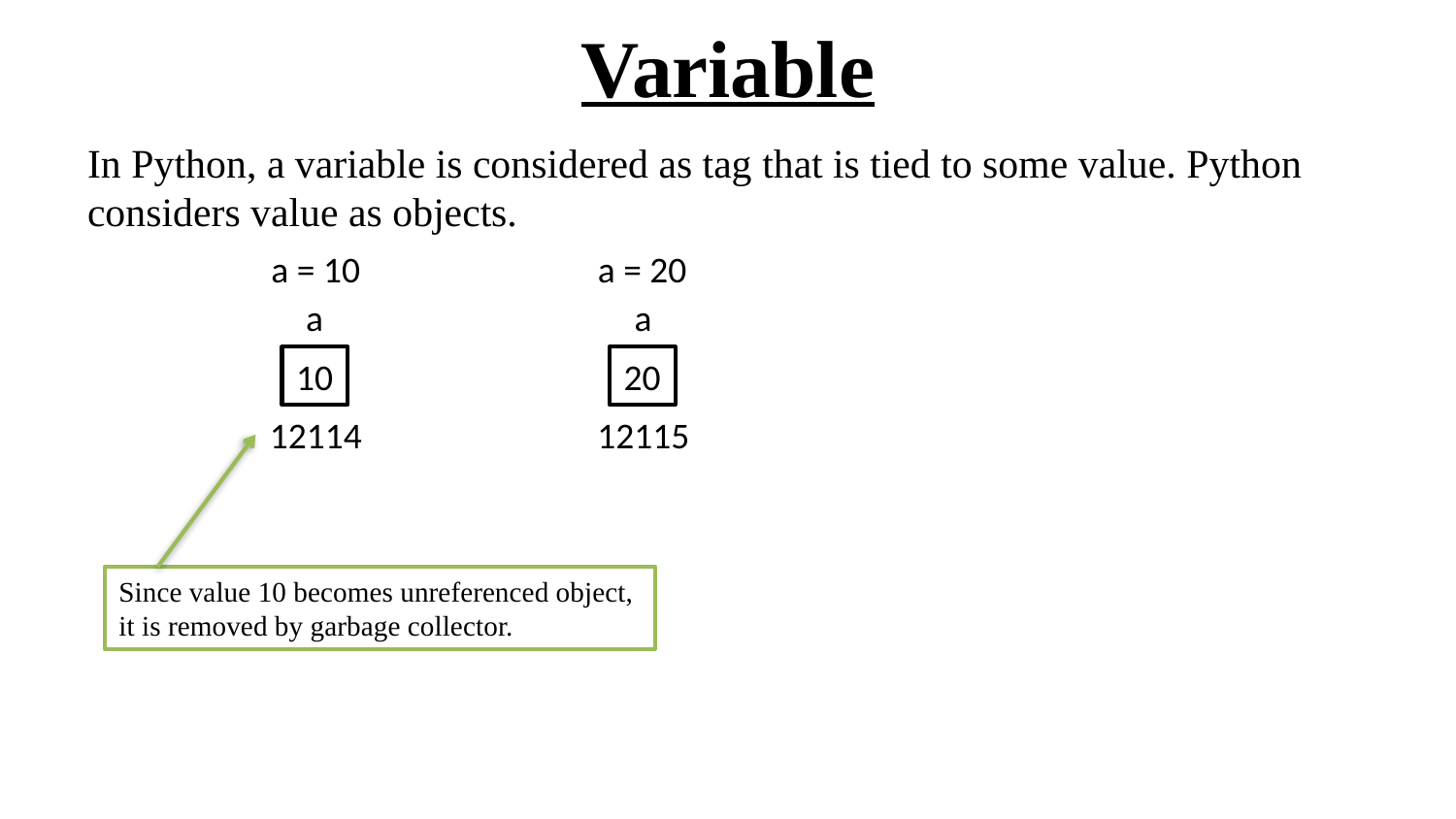

# Variable
In Python, a variable is considered as tag that is tied to some value. Python considers value as objects.

a = 10
a = 20
a
a
10
20
12114
12115
Since value 10 becomes unreferenced object,
it is removed by garbage collector.